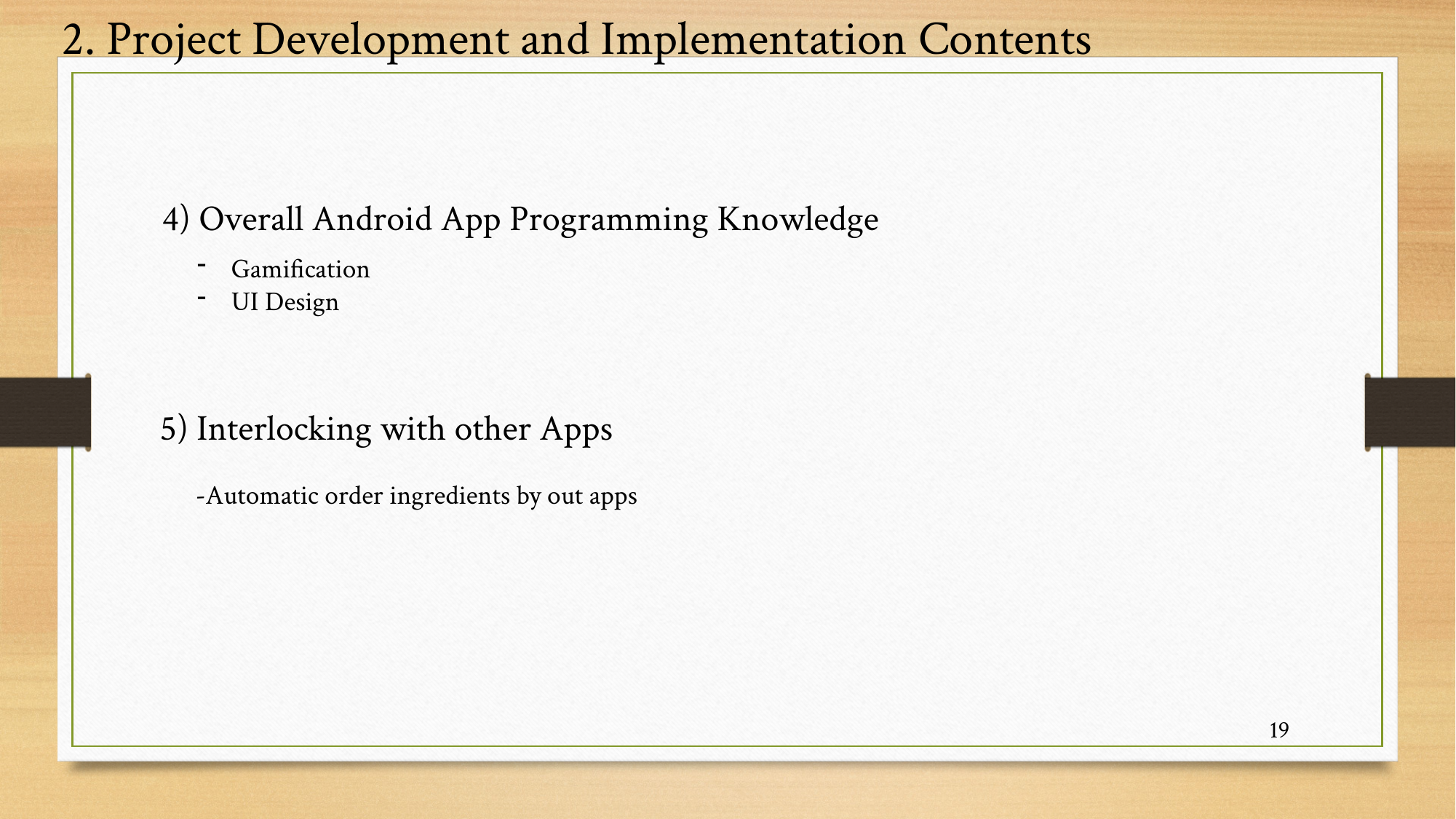

2. Project Development and Implementation Contents
4) Overall Android App Programming Knowledge
Gamification
UI Design
5) Interlocking with other Apps
-Automatic order ingredients by out apps
19